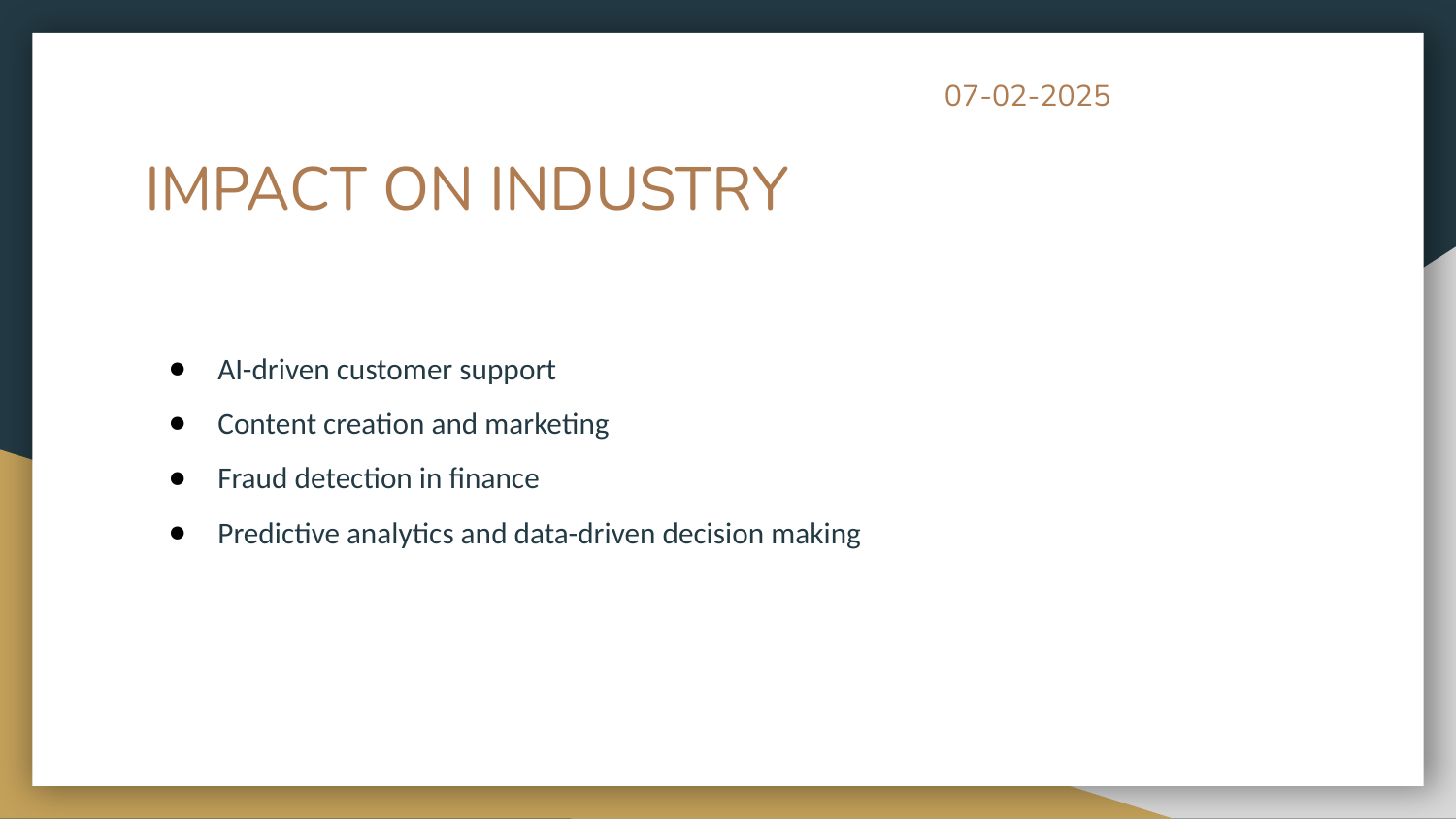

07-02-2025
# IMPACT ON INDUSTRY
AI-driven customer support
Content creation and marketing
Fraud detection in finance
Predictive analytics and data-driven decision making